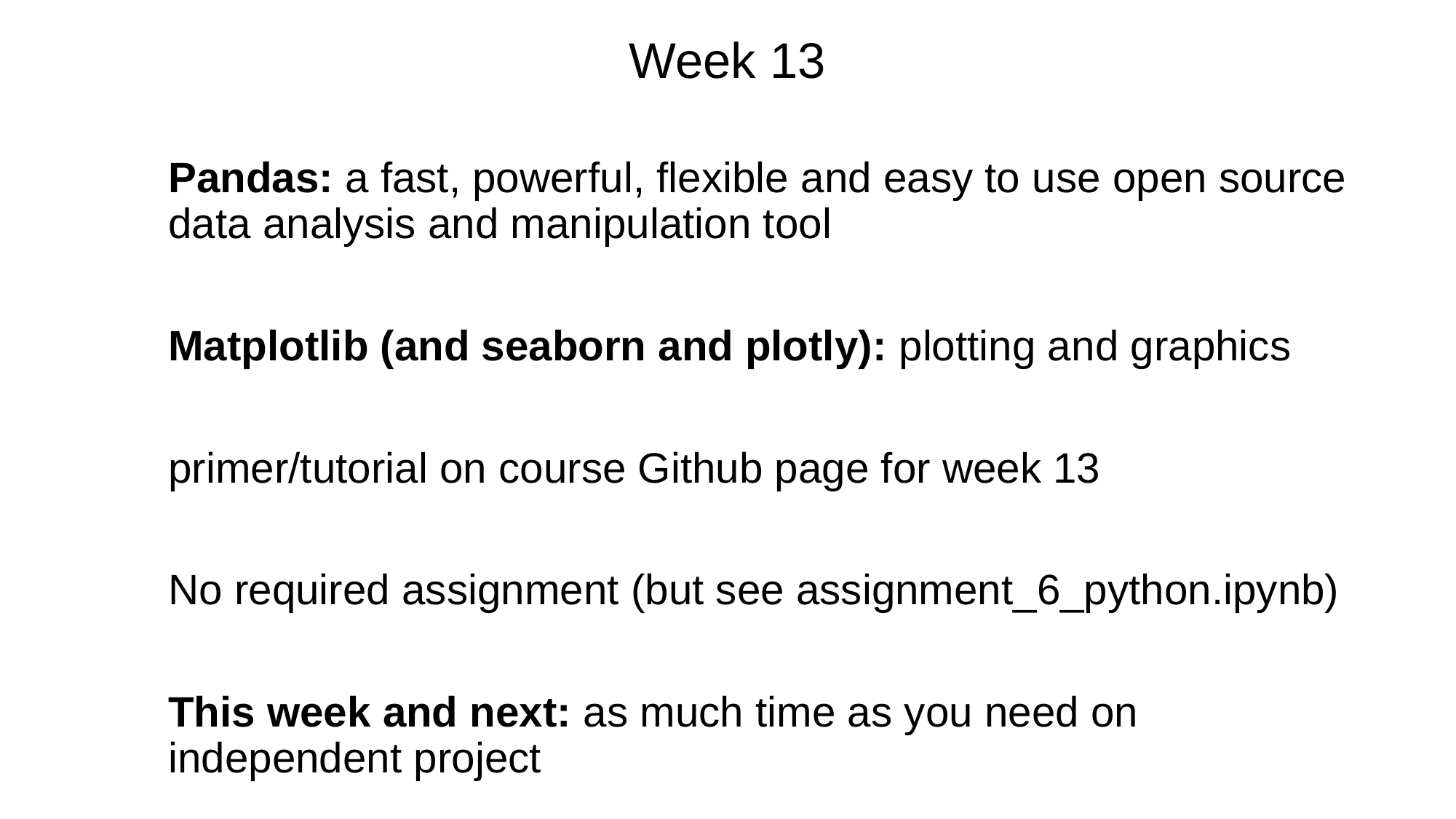

Week 13
Pandas: a fast, powerful, flexible and easy to use open source data analysis and manipulation tool

Matplotlib (and seaborn and plotly): plotting and graphics

primer/tutorial on course Github page for week 13

No required assignment (but see assignment_6_python.ipynb)

This week and next: as much time as you need on independent project